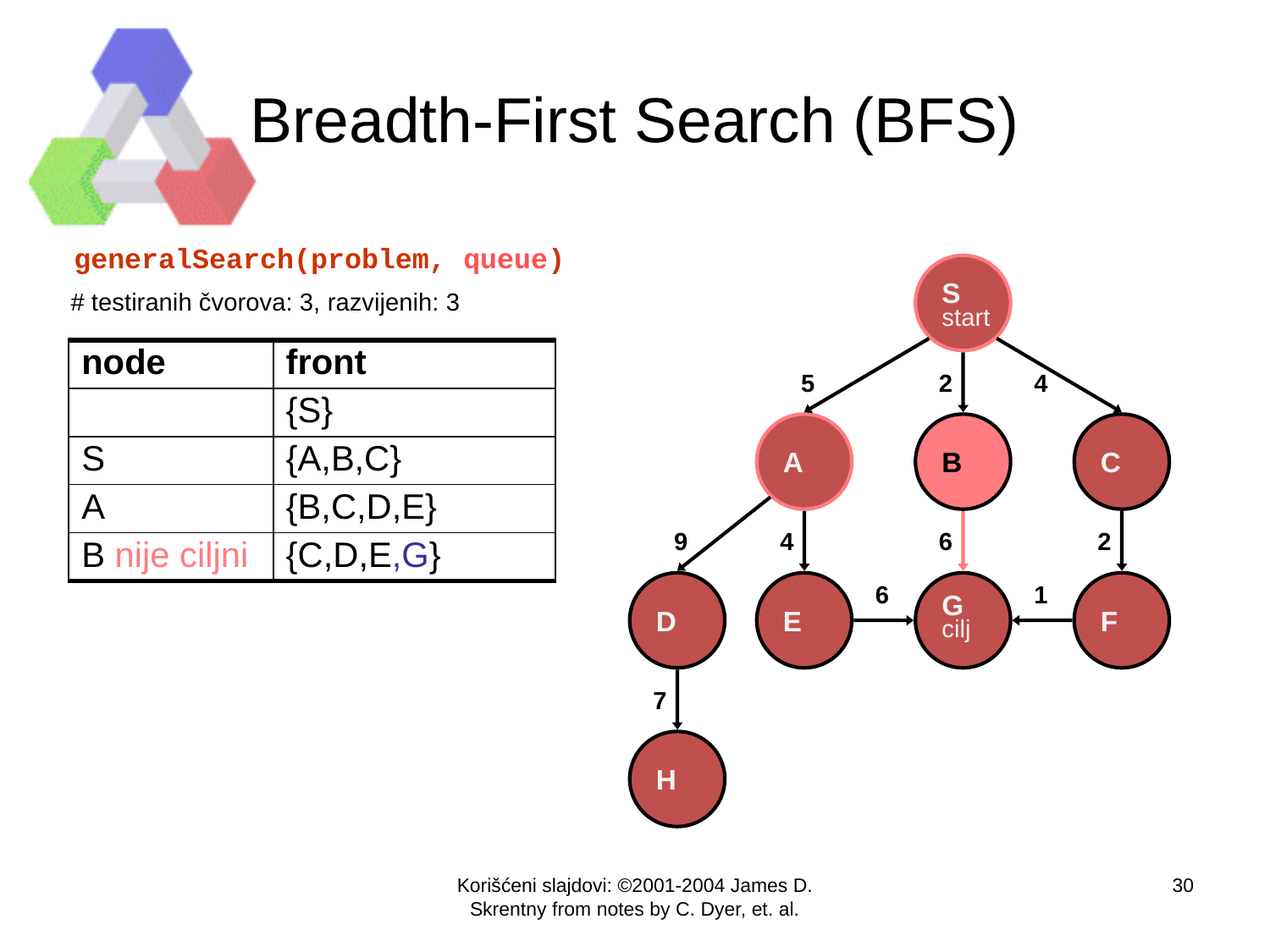

Breadth-First Search (BFS)
generalSearch(problem, queue)
S
start
# testiranih čvorova: 3, razvijenih: 3

| node | front |
| --- | --- |
|  | {S} |
| S | {A,B,C} |
| A | {B,C,D,E} |
| B nije ciljni | {C,D,E,G} |

5
2
4
A
B
C

9
4
6
2
D
E
6
G
cilj
1
F

7
H
Korišćeni slajdovi: ©2001-2004 James D. Skrentny from notes by C. Dyer, et. al.
30